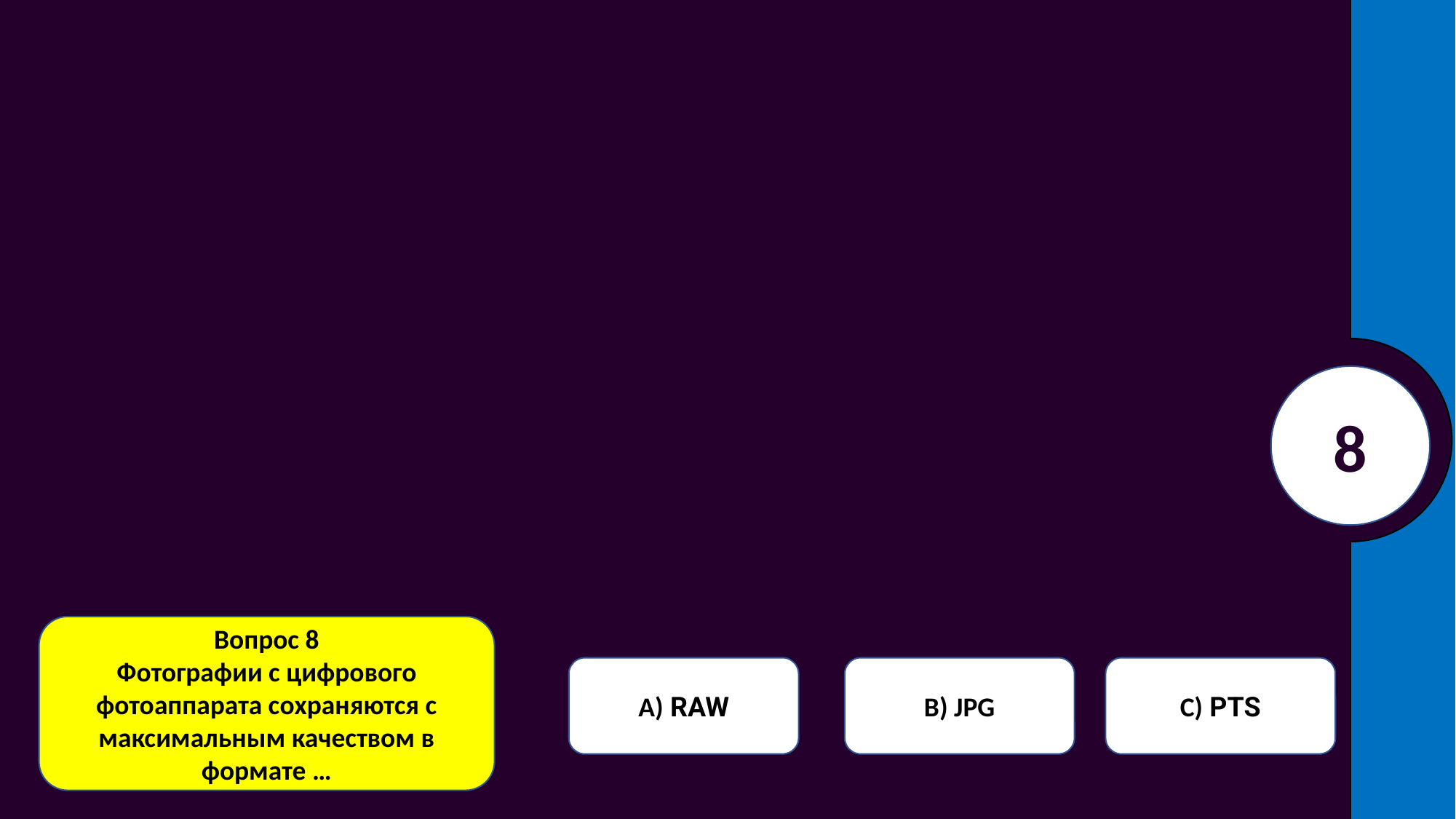

Вопрос 7
Вы работаете с клиентом для вашей компании, с которым у вас было мало опыта общения. Как лучше начать определять создание стилистики для его рекламы?
9
А) Создать оригинальную идею, игнорируя внешние источники информации, и дизайн будет  развиваться, пока вы работаете в проекте.
С) Так как стиль предназначен для тинэйджеров, сделать так, чтобы он выглядел как будто его создал тинэйджер.
8
D) Поговорить с клиентом о его ожиданиях по поводу дизайна
7
Вопрос 8
Фотографии с цифрового фотоаппарата сохраняются с максимальным качеством в формате …
A) RAW
B) JPG
C) PTS
В) Провести обзор аналогов web-cайтов конкурентов